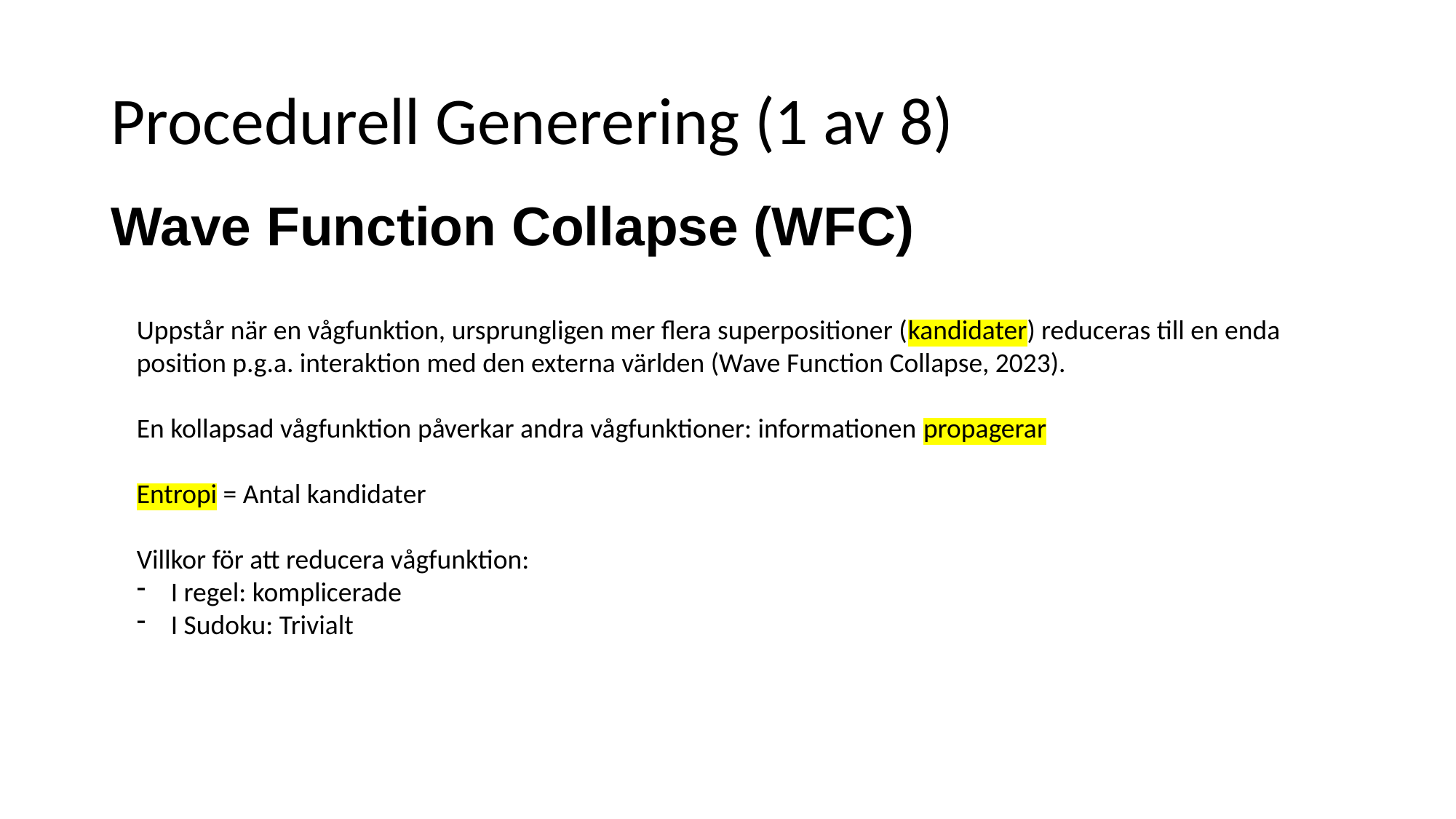

# Procedurell Generering (1 av 8)
Wave Function Collapse (WFC)
Uppstår när en vågfunktion, ursprungligen mer flera superpositioner (kandidater) reduceras till en enda position p.g.a. interaktion med den externa världen (Wave Function Collapse, 2023).

En kollapsad vågfunktion påverkar andra vågfunktioner: informationen propagerar

Entropi = Antal kandidater

Villkor för att reducera vågfunktion:
I regel: komplicerade
I Sudoku: Trivialt